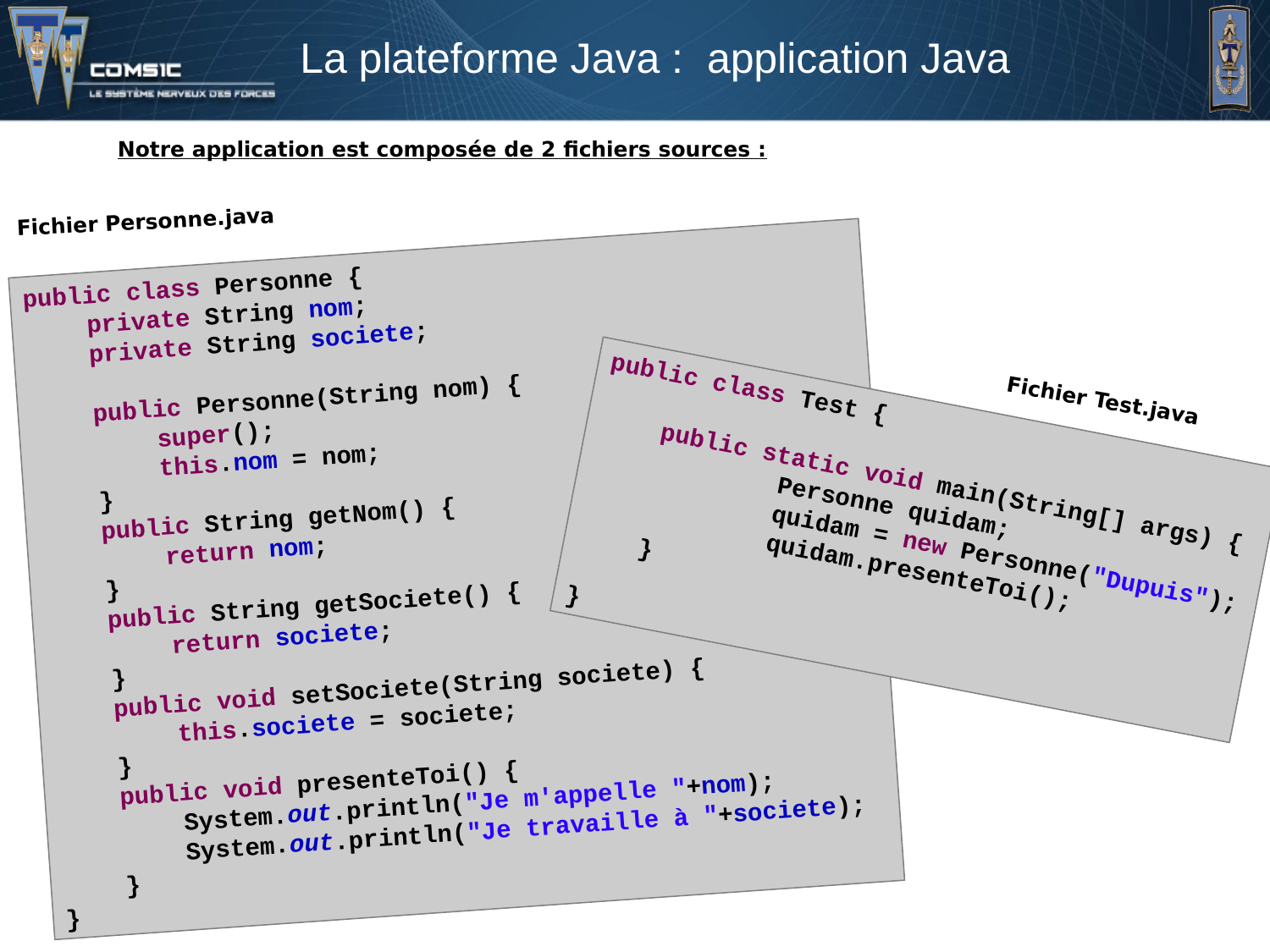

# La plateforme Java :  application Java
Notre application est composée de 2 fichiers sources :
Fichier Personne.java
public class Personne {
	private String nom;
	private String societe;

	public Personne(String nom) {
		super();
		this.nom = nom;
	}
	public String getNom() {
		return nom;
	}
	public String getSociete() {
		return societe;
	}
	public void setSociete(String societe) {
		this.societe = societe;
	}
	public void presenteToi() {
		System.out.println("Je m'appelle "+nom);
		System.out.println("Je travaille à "+societe);
	}
}
Fichier Test.java
public class Test {

	public static void main(String[] args) {
			Personne quidam;
			quidam = new Personne("Dupuis");
			quidam.presenteToi();
	}

}